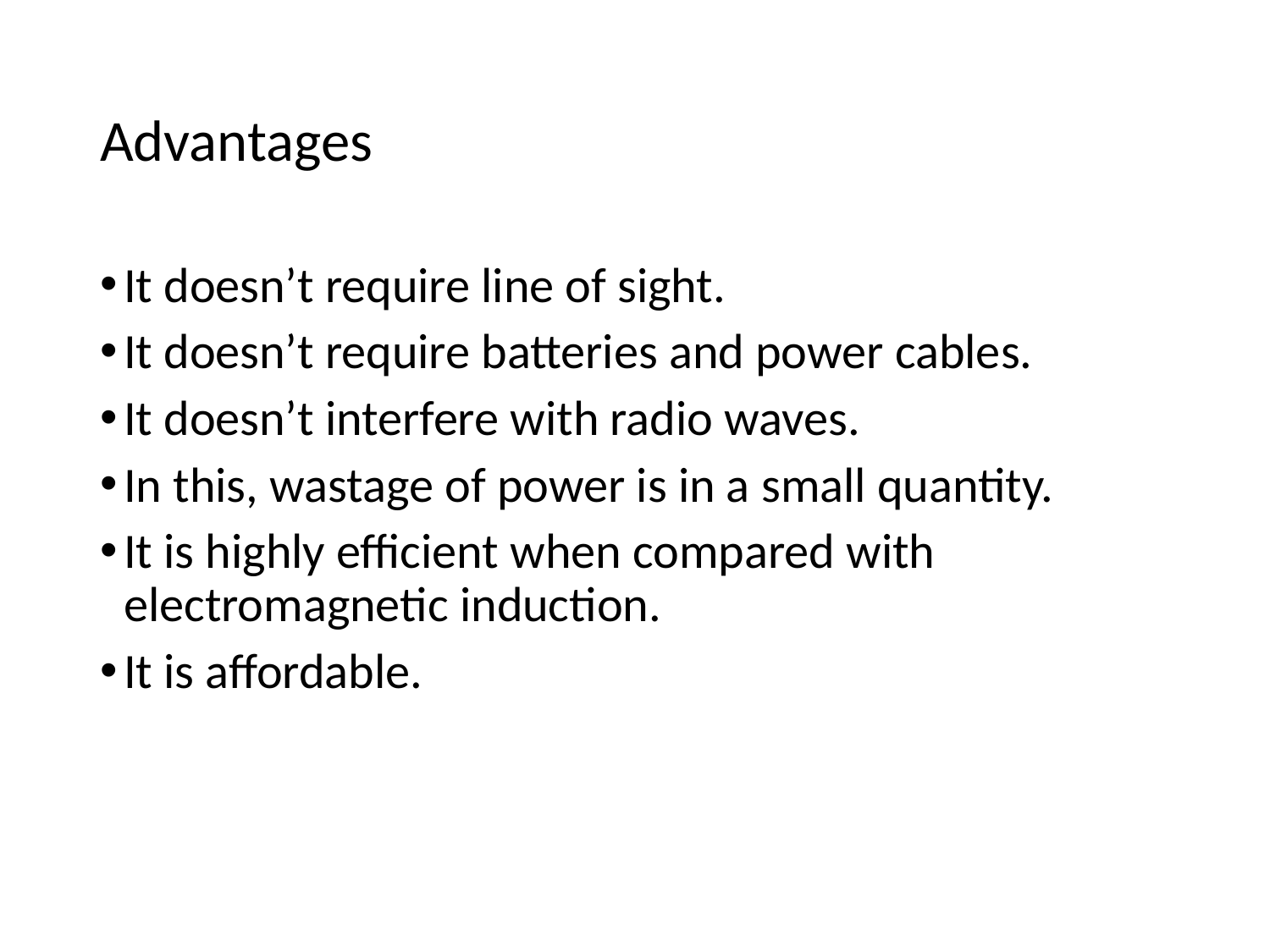

# Advantages
It doesn’t require line of sight.
It doesn’t require batteries and power cables.
It doesn’t interfere with radio waves.
In this, wastage of power is in a small quantity.
It is highly efficient when compared with electromagnetic induction.
It is affordable.